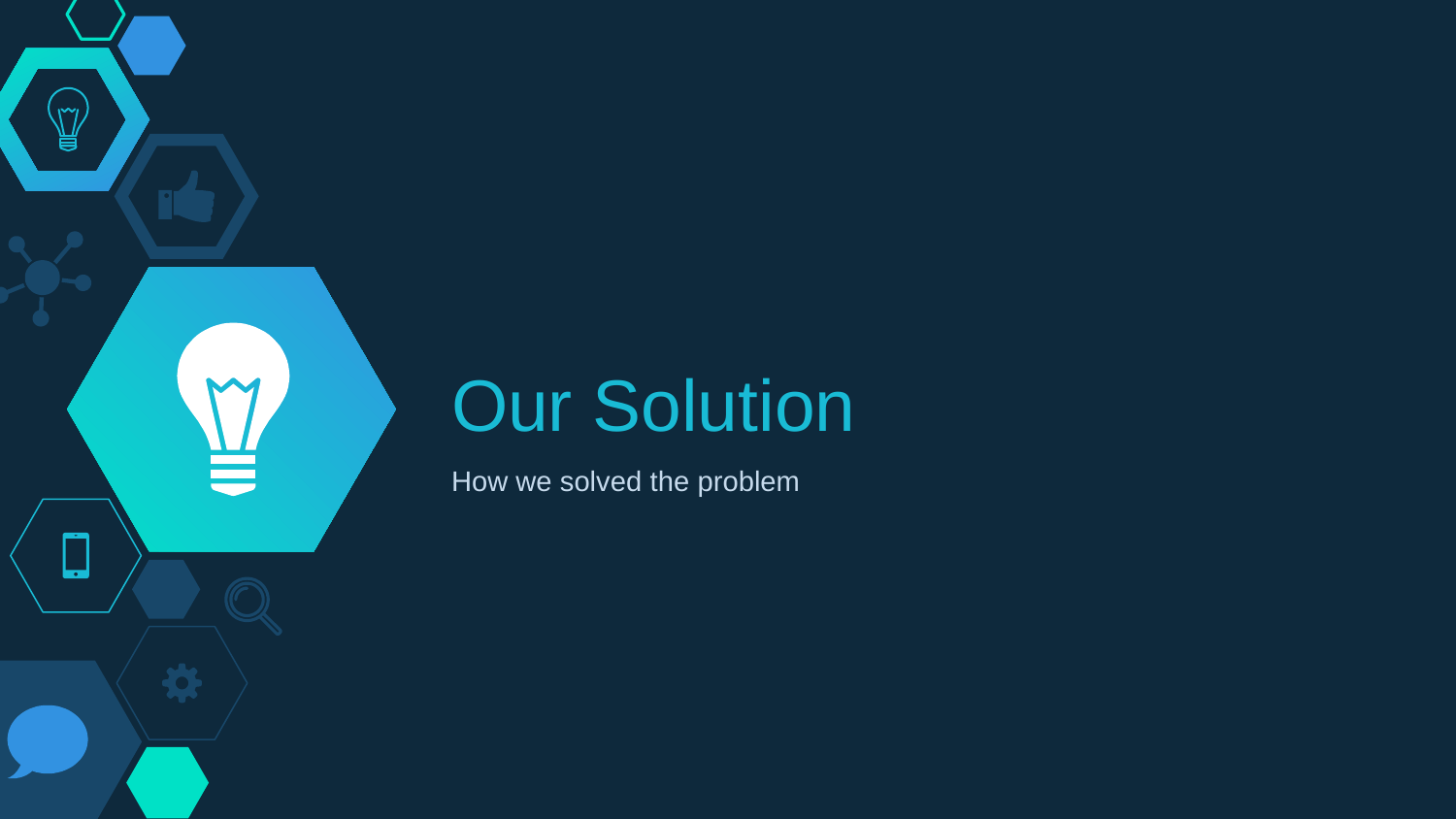

# Our Solution

How we solved the problem